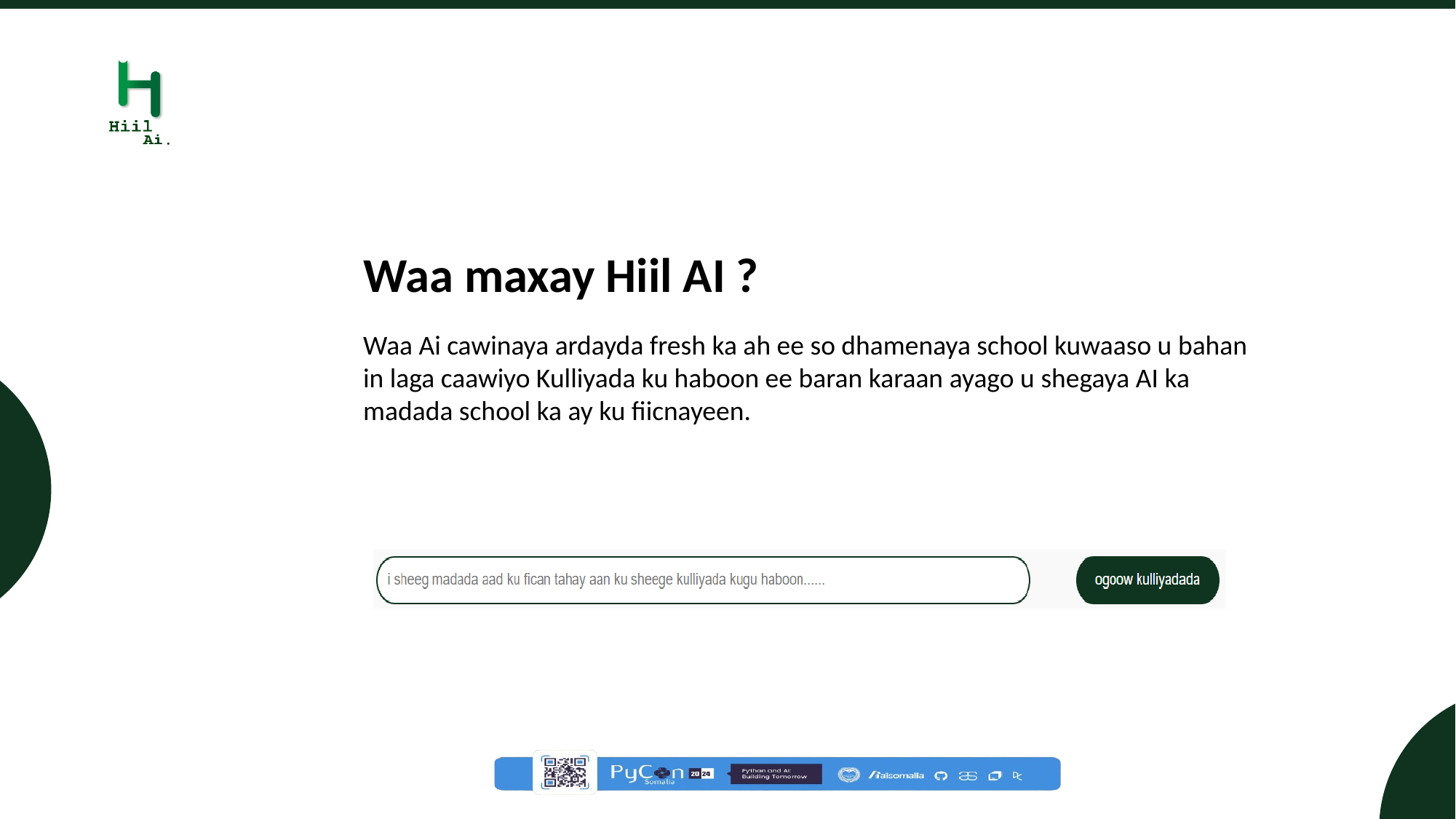

Waa maxay Hiil AI ?
Waa Ai cawinaya ardayda fresh ka ah ee so dhamenaya school kuwaaso u bahan
in laga caawiyo Kulliyada ku haboon ee baran karaan ayago u shegaya AI ka
madada school ka ay ku fiicnayeen.